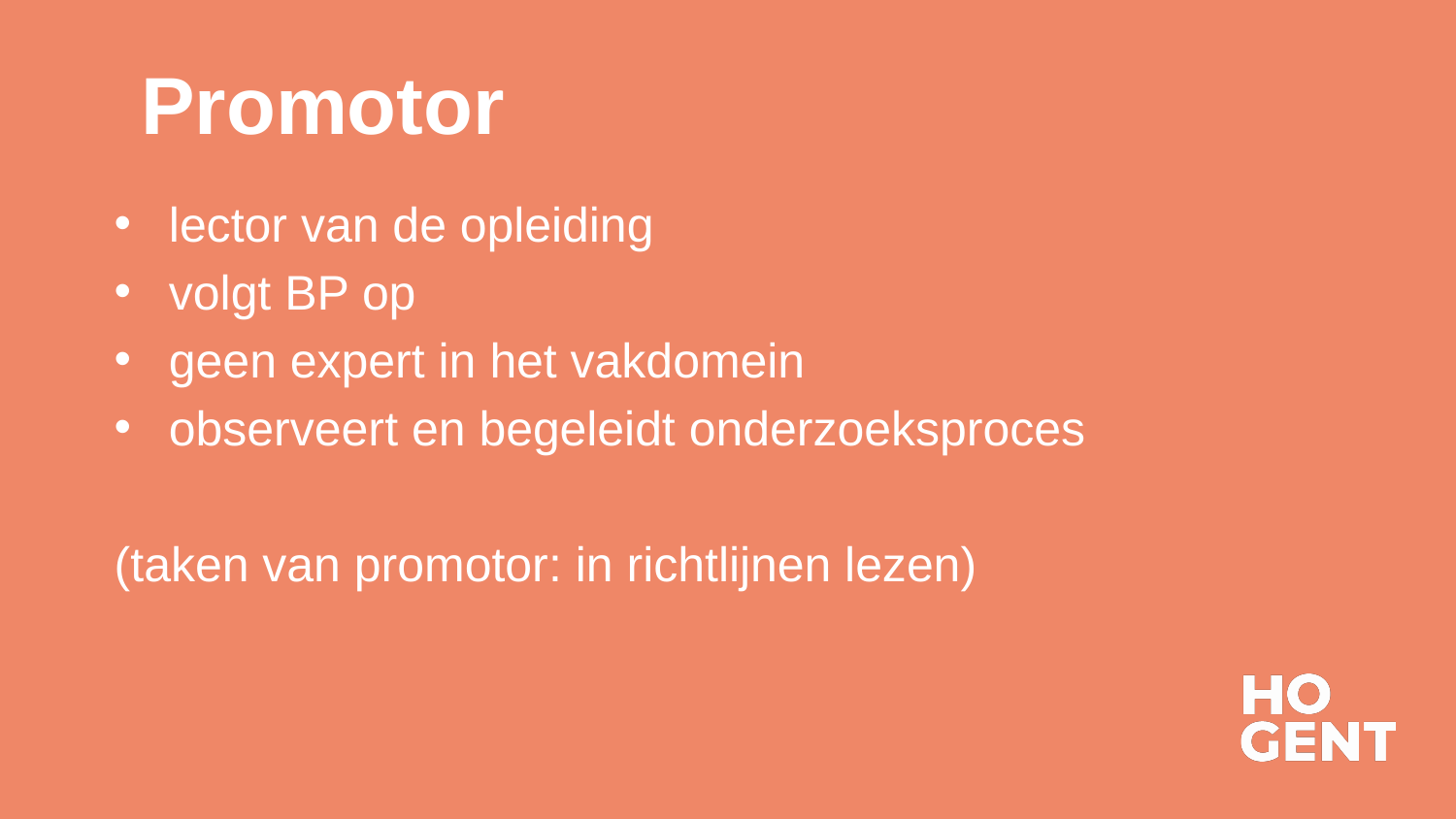

# Promotor
lector van de opleiding
volgt BP op
geen expert in het vakdomein
observeert en begeleidt onderzoeksproces

(taken van promotor: in richtlijnen lezen)